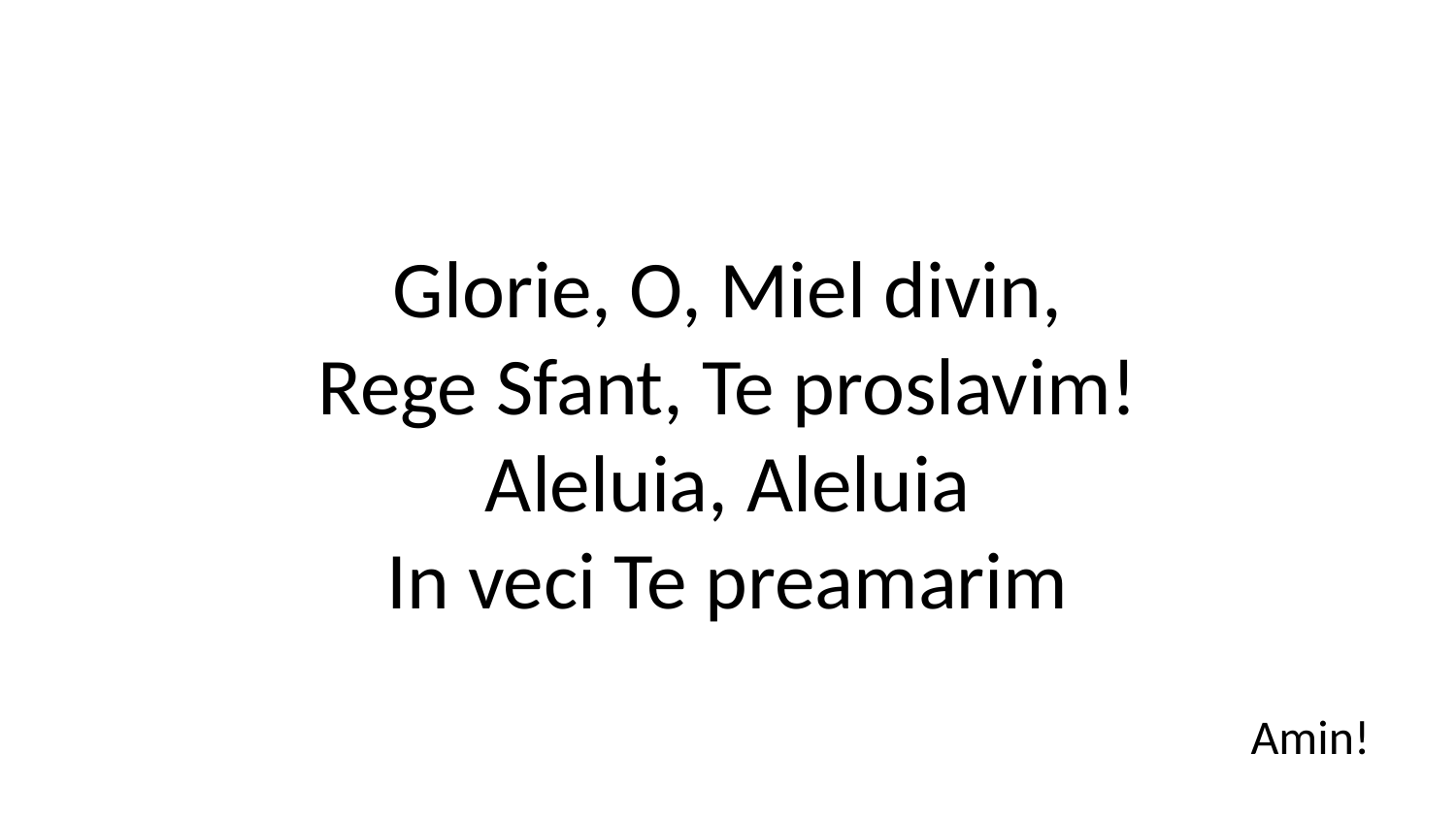

Glorie, O, Miel divin,
Rege Sfant, Te proslavim!
Aleluia, Aleluia
In veci Te preamarim

Amin!